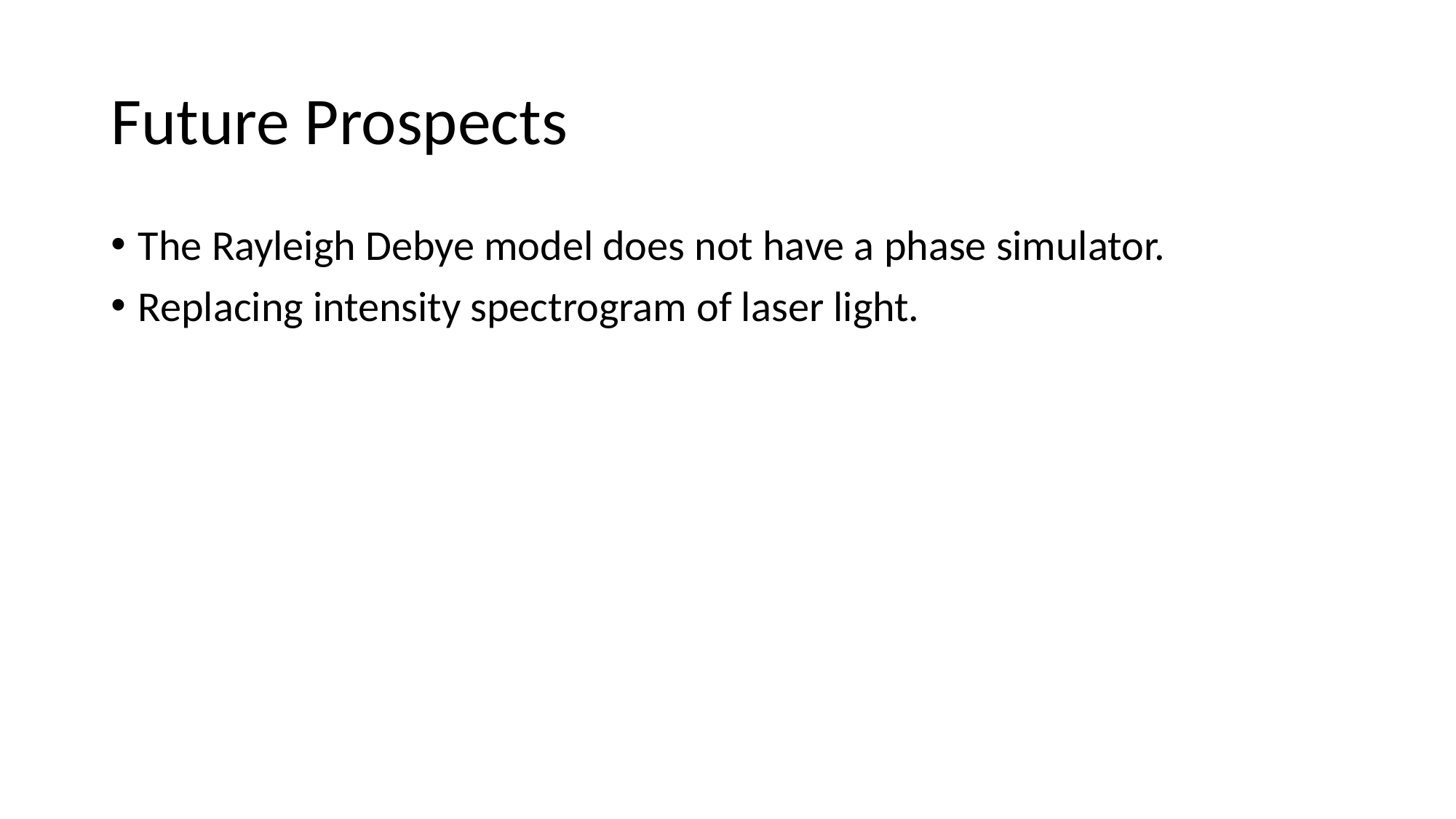

# Future Prospects
The Rayleigh Debye model does not have a phase simulator.
Replacing intensity spectrogram of laser light.